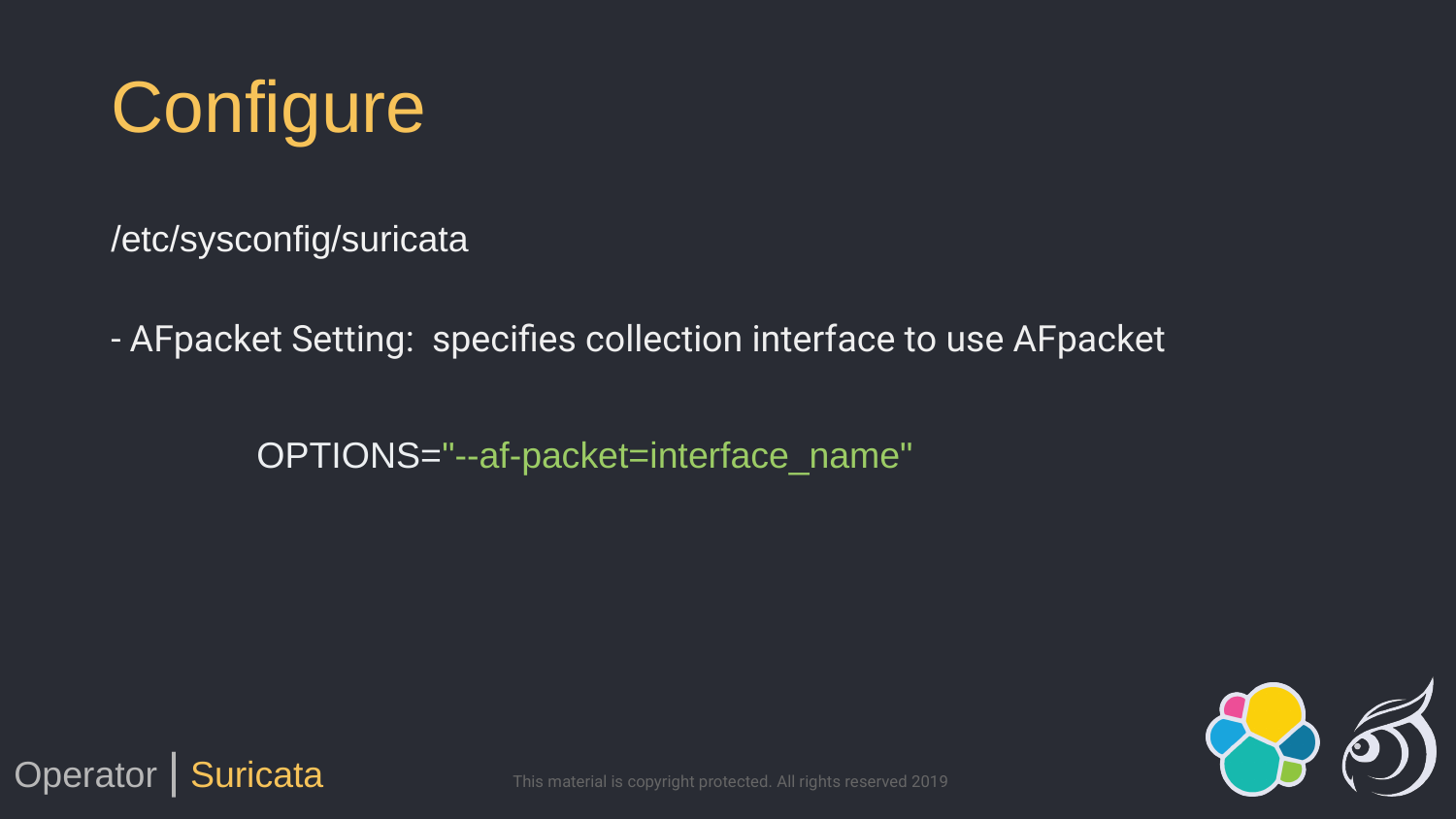

# Configure
/etc/sysconfig/suricata

- AFpacket Setting:  specifies collection interface to use AFpacket

OPTIONS="--af-packet=interface_name"